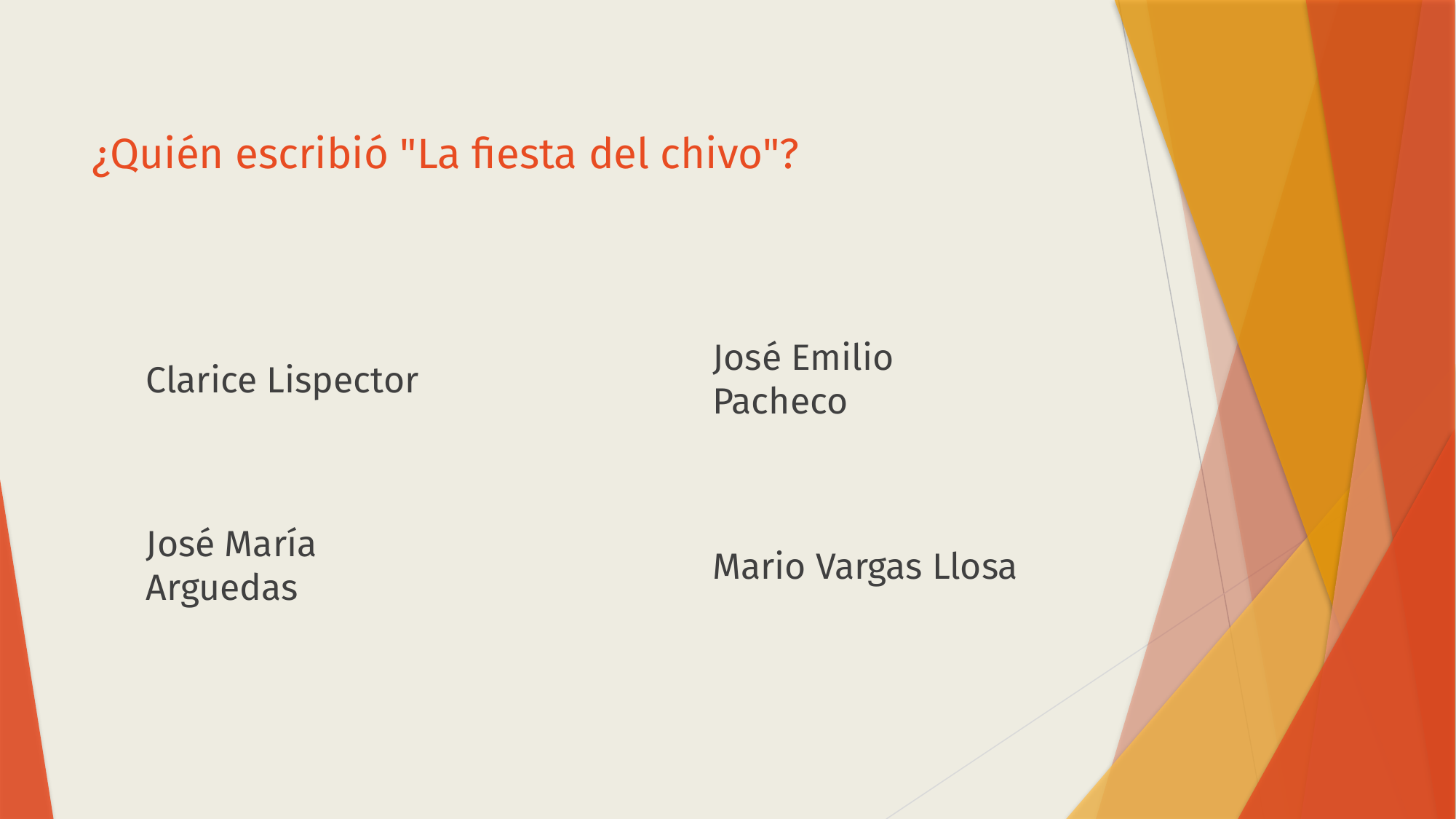

# ¿Quién escribió "La fiesta del chivo"?
José Emilio Pacheco
Clarice Lispector
José María Arguedas
Mario Vargas Llosa